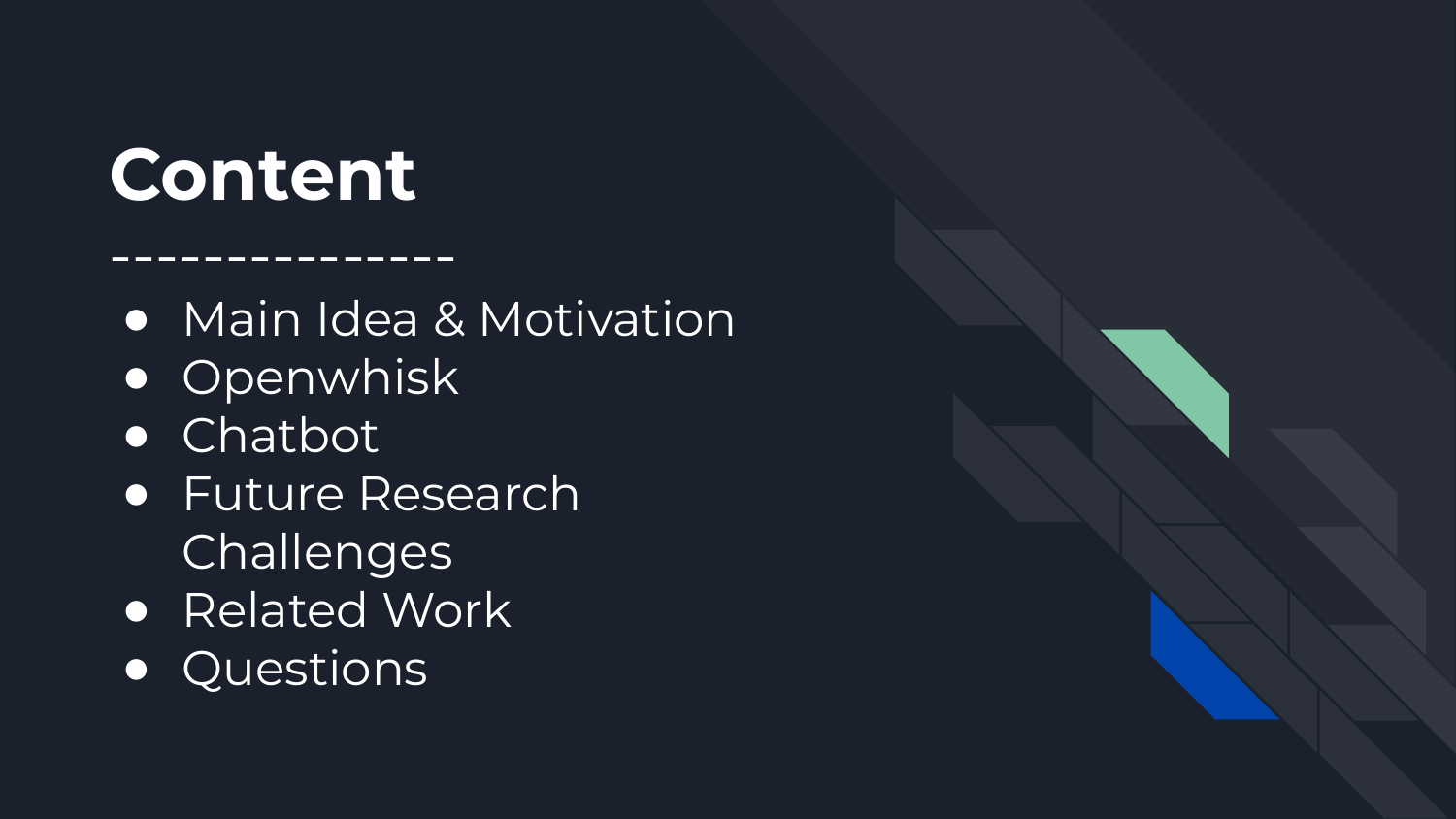

# Content
---------------
Main Idea & Motivation
Openwhisk
Chatbot
Future Research Challenges
Related Work
Questions